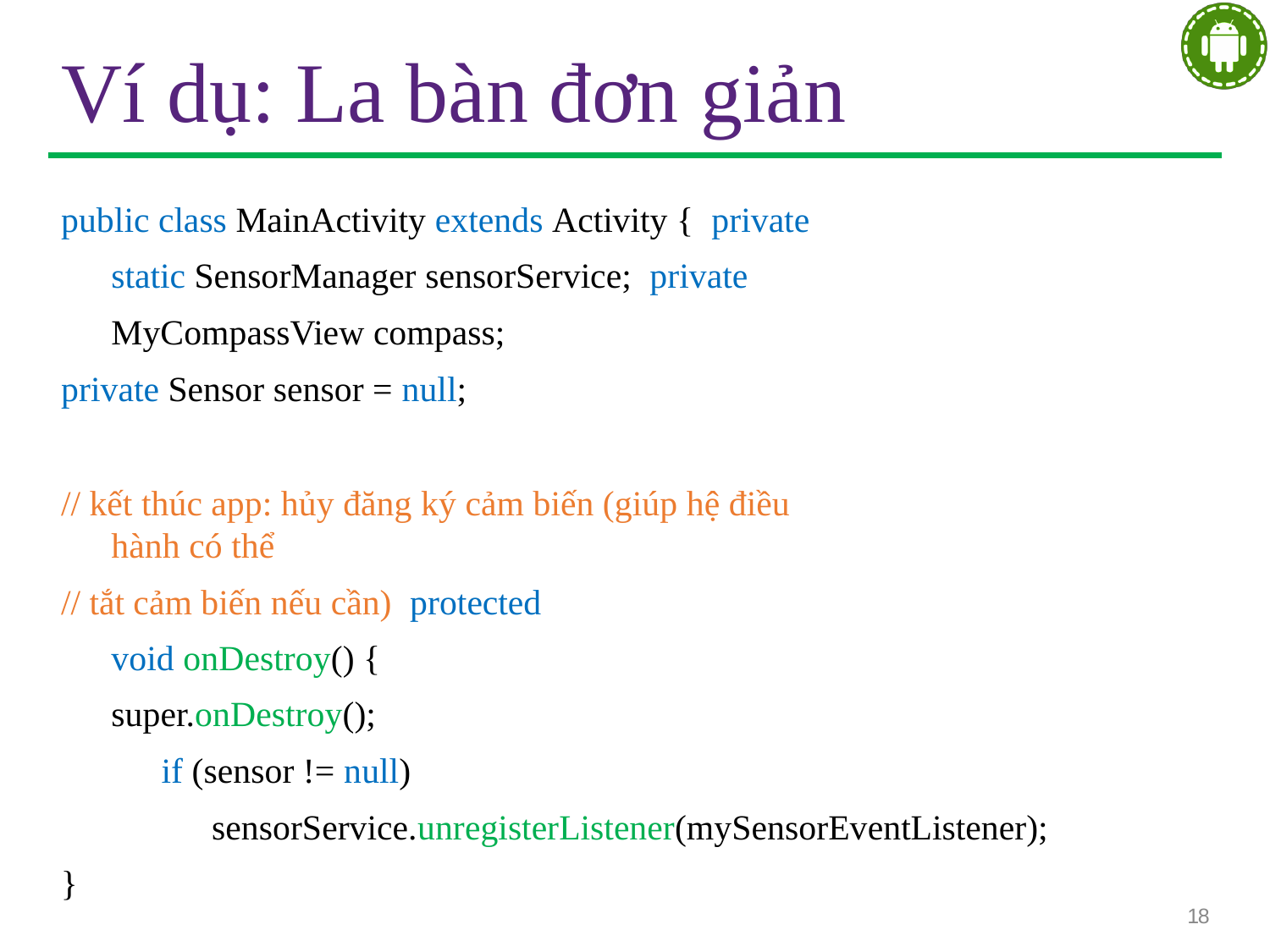

# Ví dụ: La bàn đơn giản
public class MainActivity extends Activity {  private static SensorManager sensorService;  private MyCompassView compass;
private Sensor sensor = null;

// kết thúc app: hủy đăng ký cảm biến (giúp hệ điều hành có thể
// tắt cảm biến nếu cần)  protected void onDestroy() {
super.onDestroy();
if (sensor != null)  sensorService.unregisterListener(mySensorEventListener);
}
18